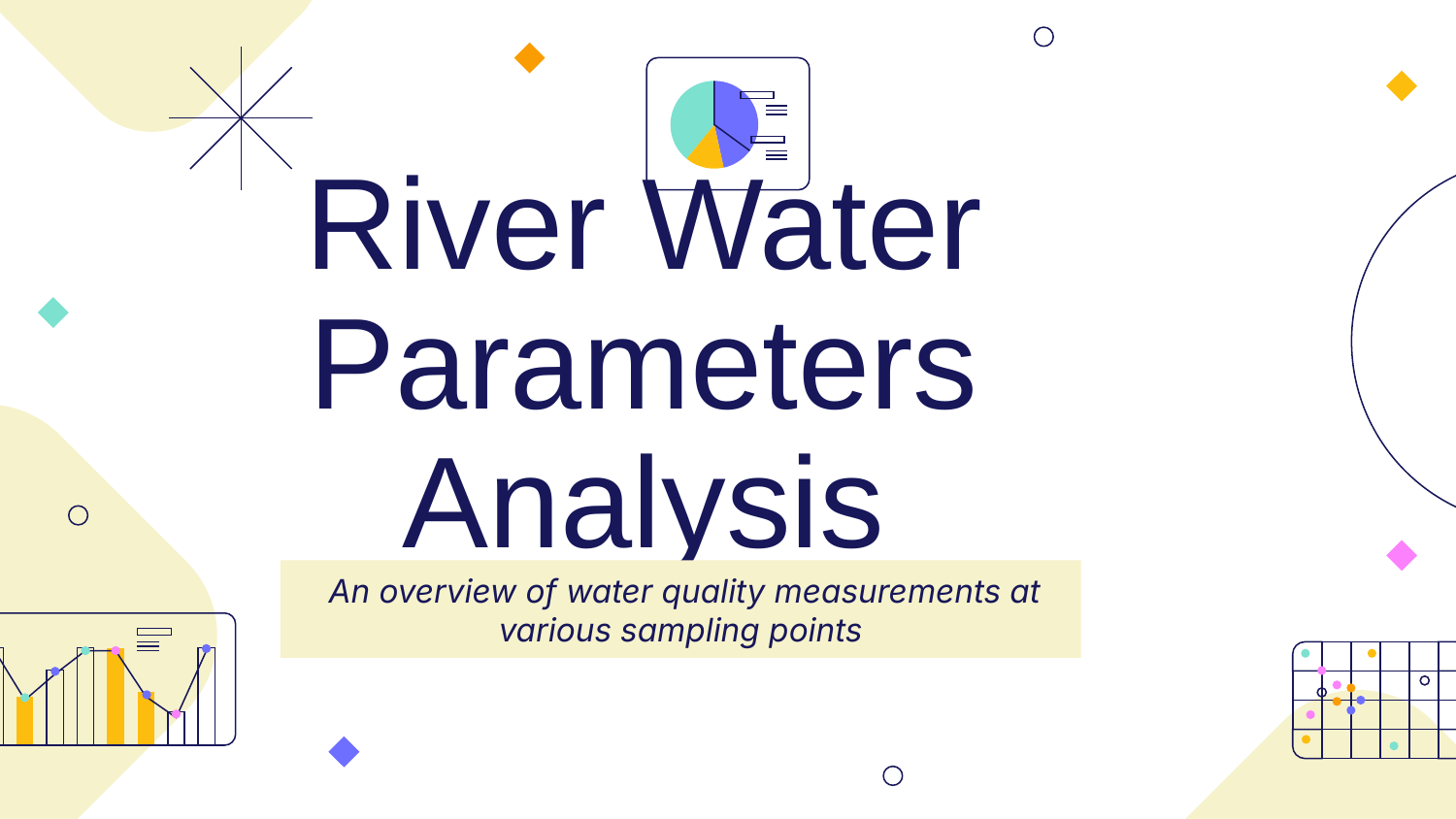

# River Water Parameters Analysis
 An overview of water quality measurements at various sampling points